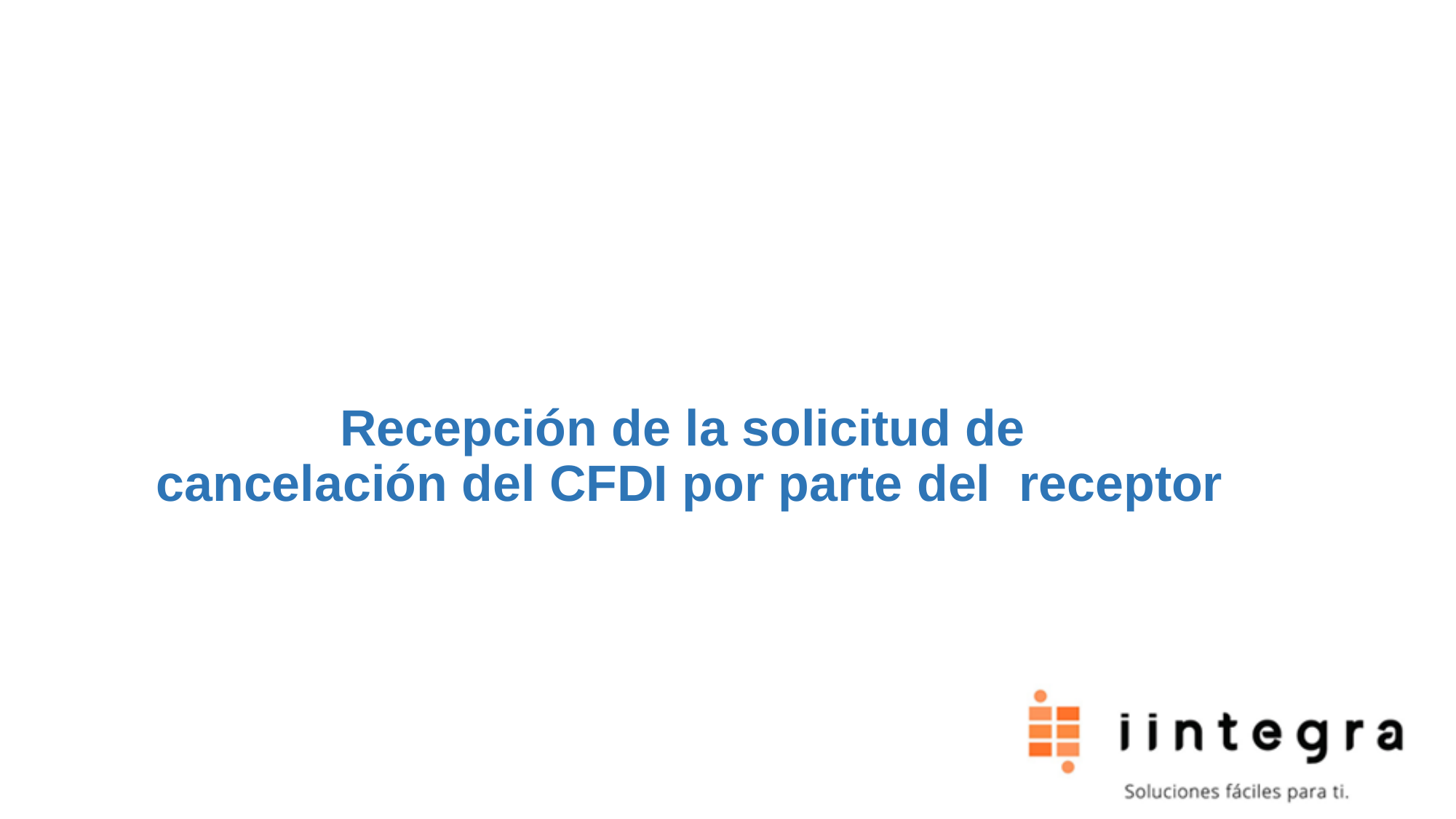

# Recepción de la solicitud de cancelación del CFDI por parte del  receptor